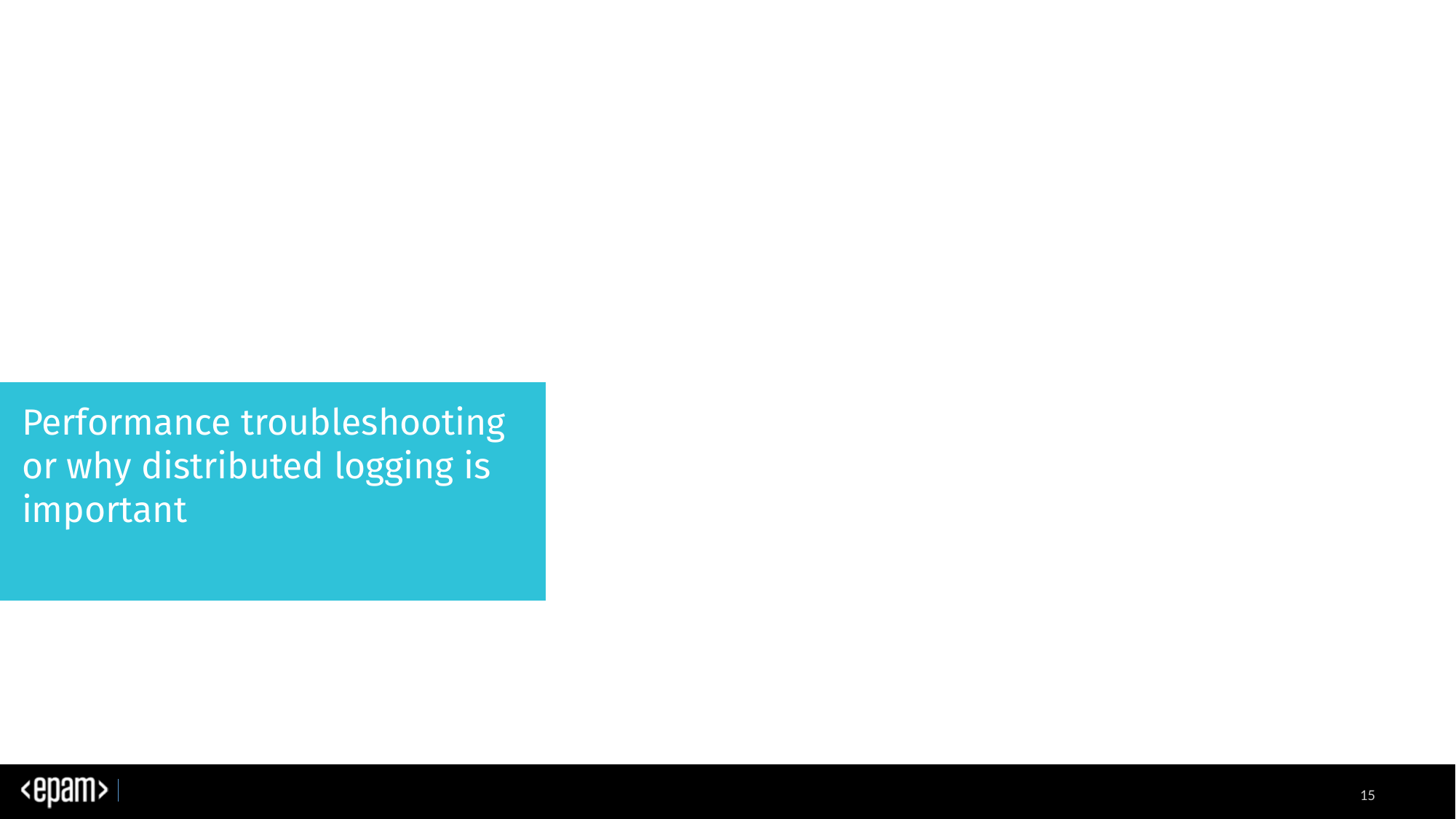

Performance troubleshooting or why distributed logging is important